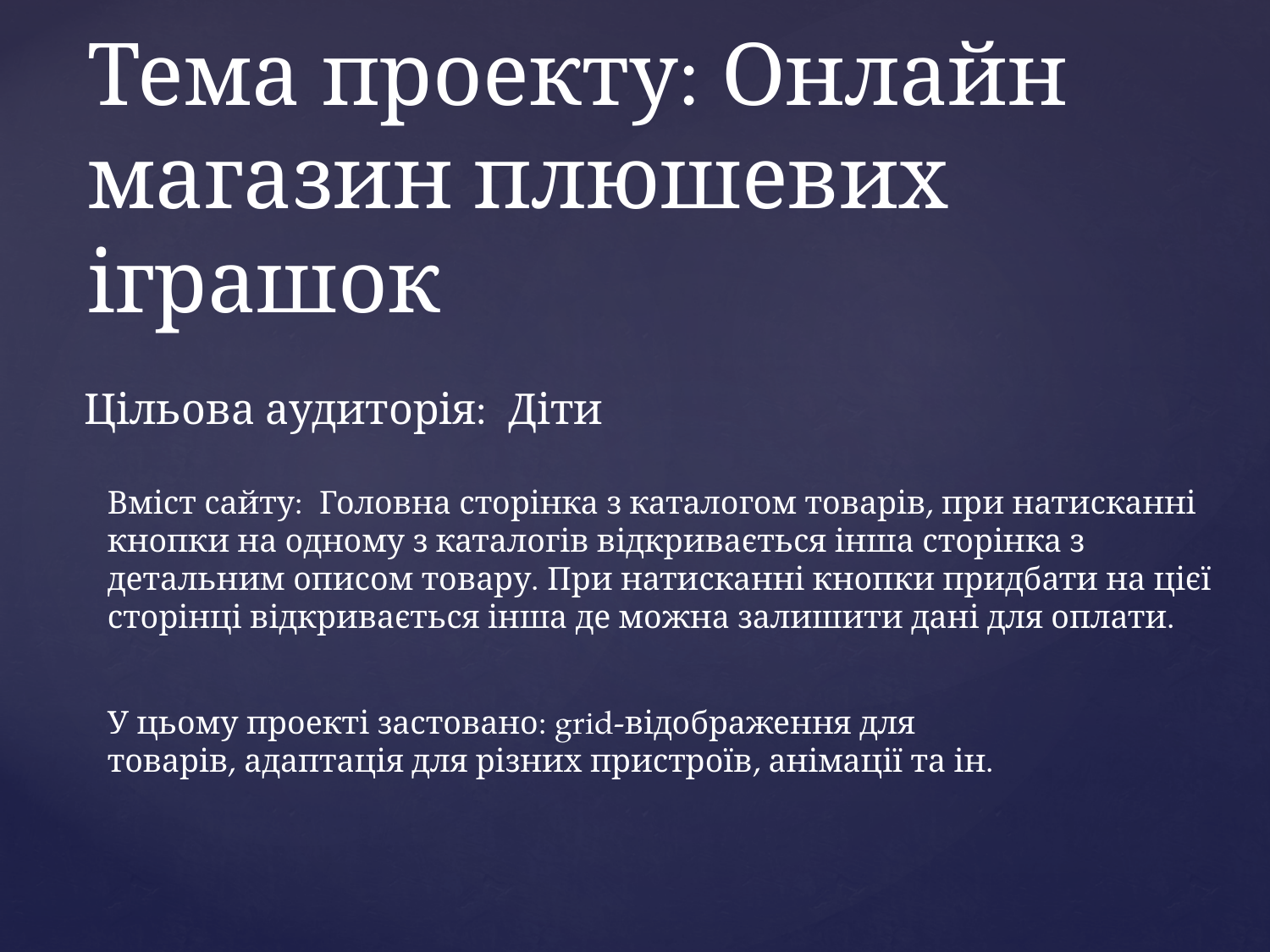

# Тема проекту: Онлайн магазин плюшевих іграшок
Цільова аудиторія:  Діти
Вміст сайту:  Головна сторінка з каталогом товарів, при натисканні кнопки на одному з каталогів відкривається інша сторінка з детальним описом товару. При натисканні кнопки придбати на цієї сторінці відкривається інша де можна залишити дані для оплати.
У цьому проекті застовано: grid-відображення для товарів, адаптація для різних пристроїв, анімації та ін.